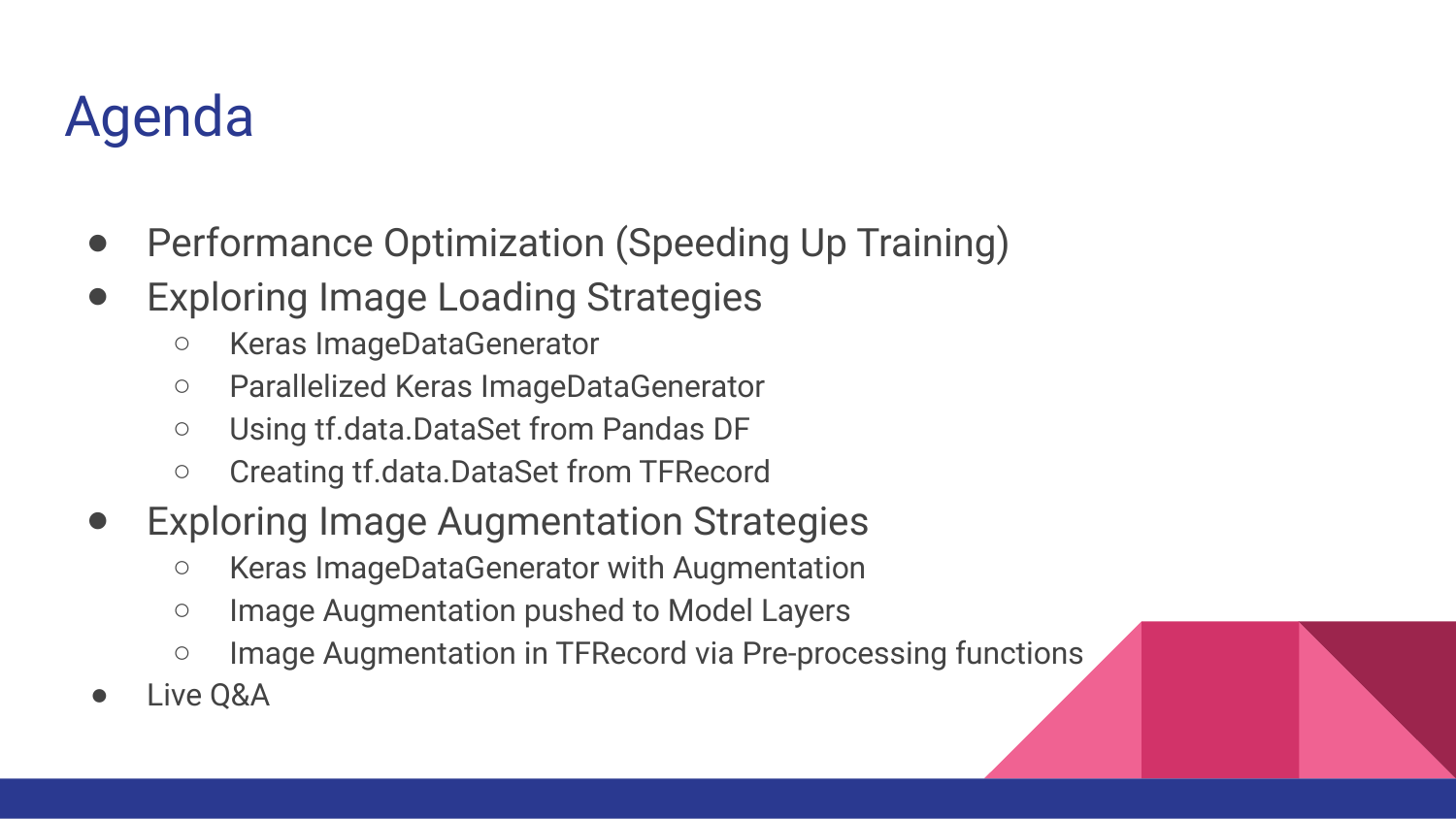

# Agenda
Performance Optimization (Speeding Up Training)
Exploring Image Loading Strategies
Keras ImageDataGenerator
Parallelized Keras ImageDataGenerator
Using tf.data.DataSet from Pandas DF
Creating tf.data.DataSet from TFRecord
Exploring Image Augmentation Strategies
Keras ImageDataGenerator with Augmentation
Image Augmentation pushed to Model Layers
Image Augmentation in TFRecord via Pre-processing functions
Live Q&A